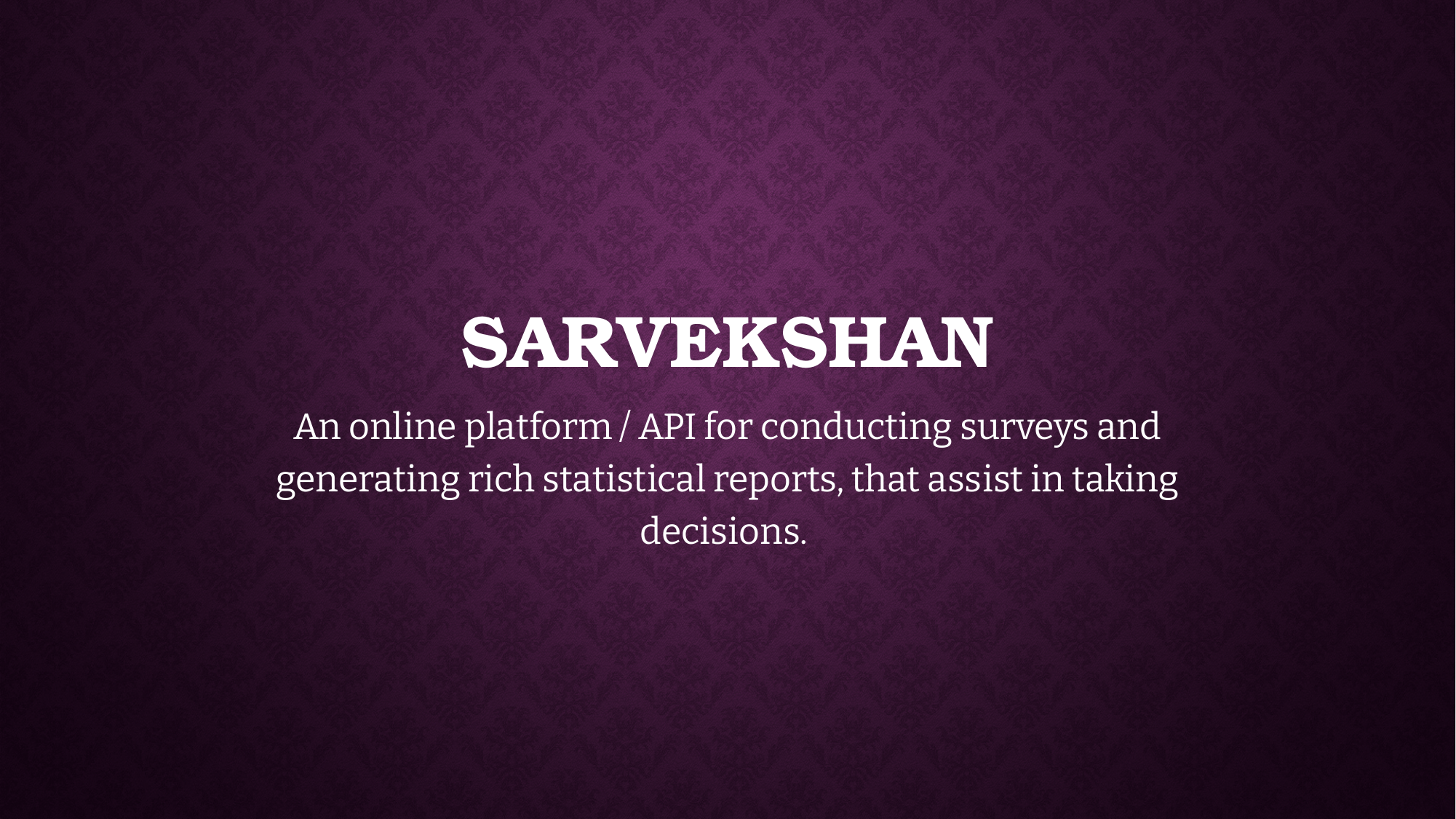

# Sarvekshan
An online platform / API for conducting surveys and generating rich statistical reports, that assist in taking decisions.